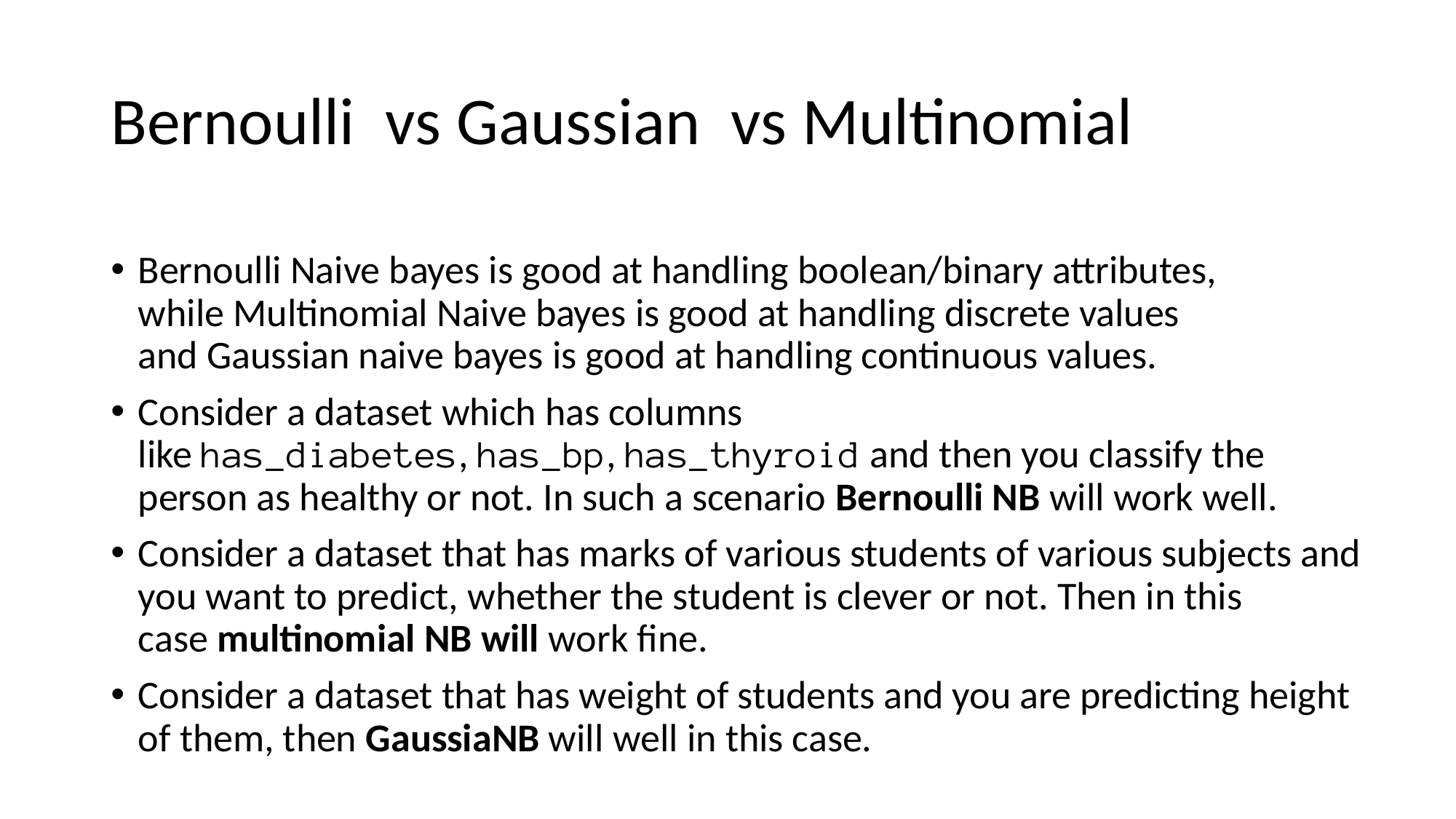

# Bernoulli  vs Gaussian  vs Multinomial

Bernoulli Naive bayes is good at handling boolean/binary attributes, while Multinomial Naive bayes is good at handling discrete values and Gaussian naive bayes is good at handling continuous values.
Consider a dataset which has columns like has_diabetes, has_bp, has_thyroid and then you classify the person as healthy or not. In such a scenario Bernoulli NB will work well.
Consider a dataset that has marks of various students of various subjects and you want to predict, whether the student is clever or not. Then in this case multinomial NB will work fine.
Consider a dataset that has weight of students and you are predicting height of them, then GaussiaNB will well in this case.